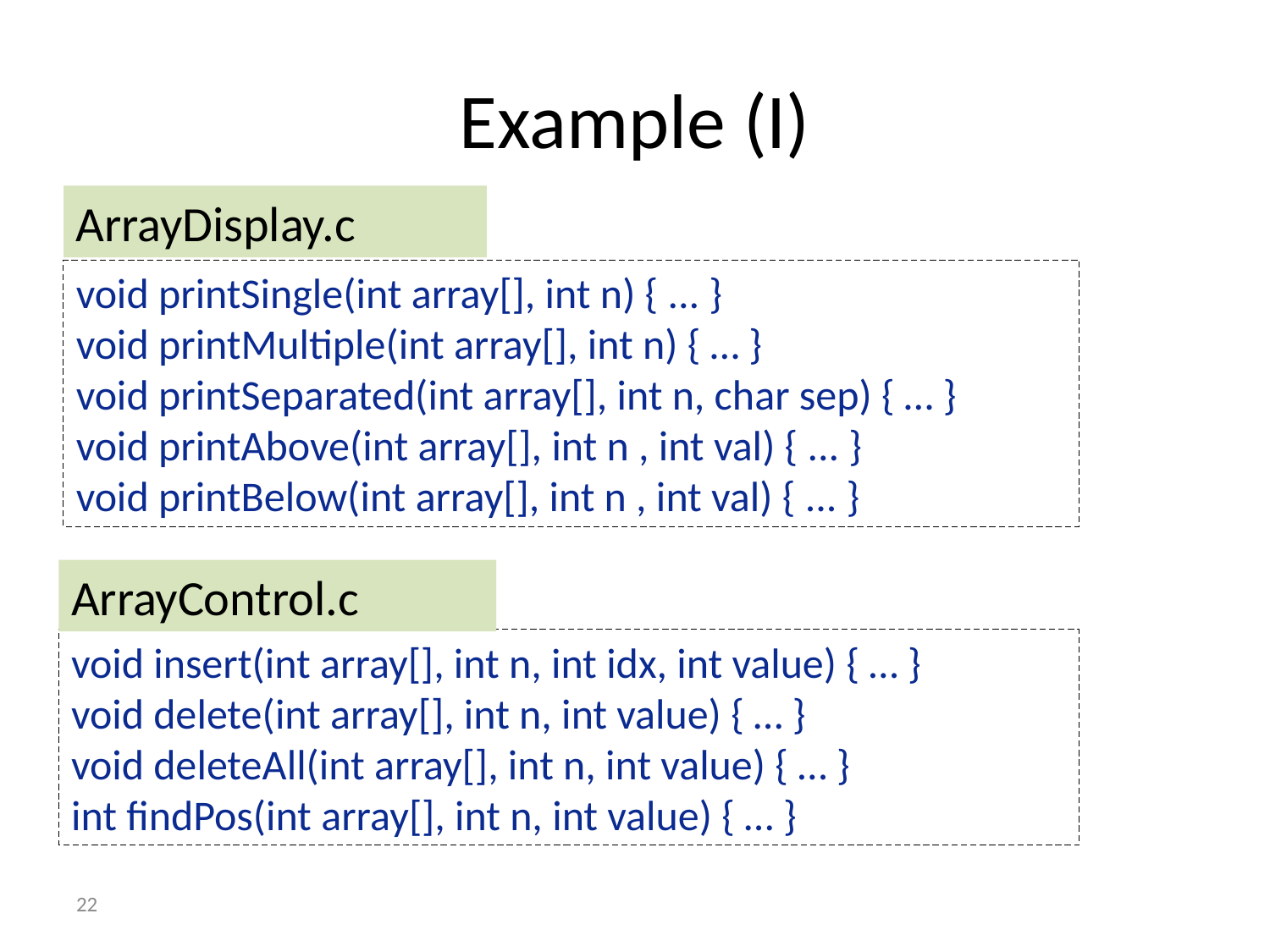

# Example (I)
ArrayDisplay.c
void printSingle(int array[], int n) { ... }
void printMultiple(int array[], int n) { … }
void printSeparated(int array[], int n, char sep) { … }
void printAbove(int array[], int n , int val) { ... }
void printBelow(int array[], int n , int val) { ... }
ArrayControl.c
void insert(int array[], int n, int idx, int value) { … }
void delete(int array[], int n, int value) { … }
void deleteAll(int array[], int n, int value) { … }
int findPos(int array[], int n, int value) { … }
22